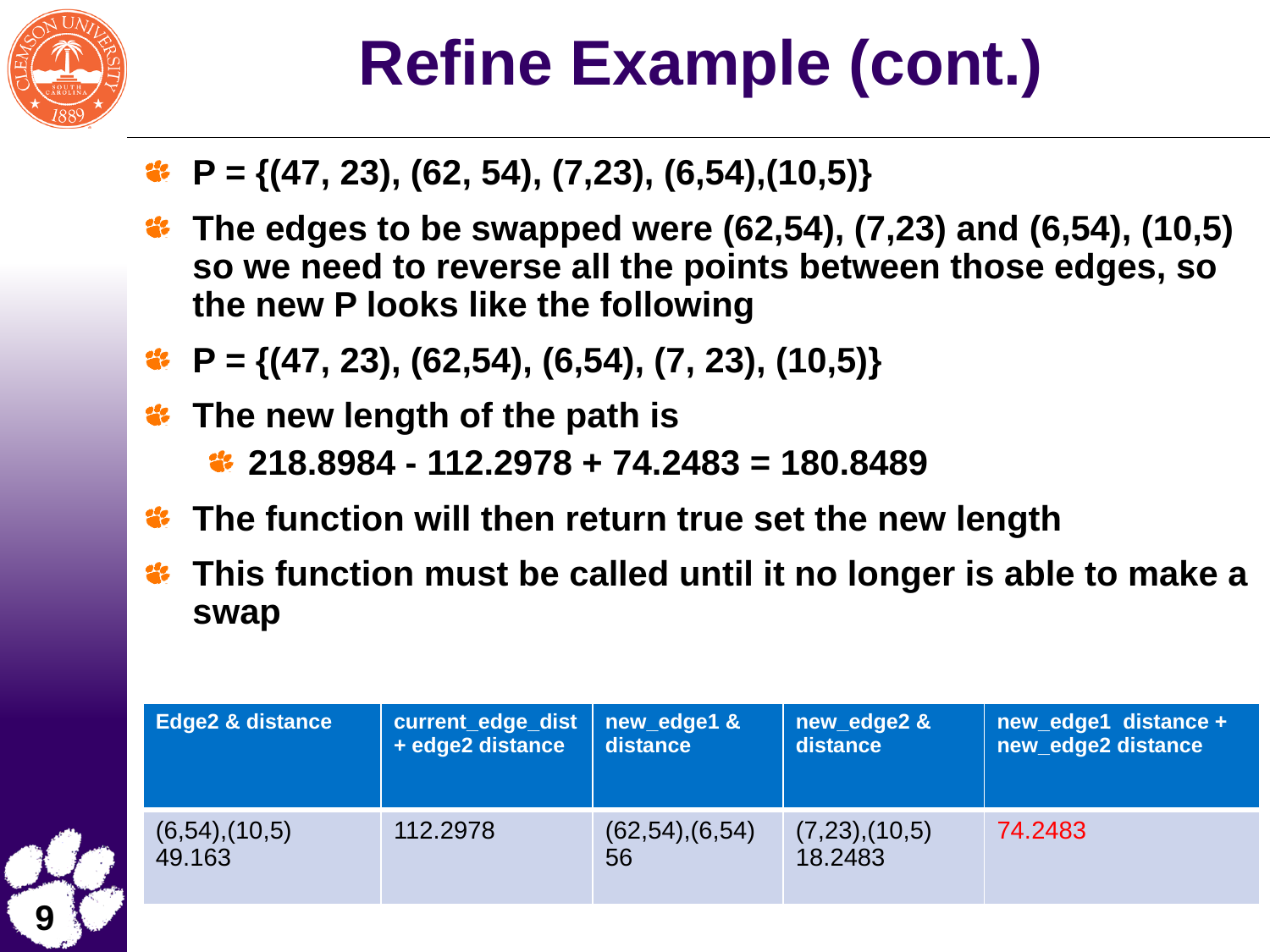

# Refine Example (cont.)
P = {(47, 23), (62, 54), (7,23), (6,54),(10,5)}
The edges to be swapped were (62,54), (7,23) and (6,54), (10,5) so we need to reverse all the points between those edges, so the new P looks like the following
P = {(47, 23), (62,54), (6,54), (7, 23), (10,5)}
The new length of the path is
218.8984 - 112.2978 + 74.2483 = 180.8489
The function will then return true set the new length
This function must be called until it no longer is able to make a swap

| Edge2 & distance | current\_edge\_dist + edge2 distance | new\_edge1 & distance | new\_edge2 & distance | new\_edge1 distance + new\_edge2 distance |
| --- | --- | --- | --- | --- |
| (6,54),(10,5) 49.163 | 112.2978 | (62,54),(6,54) 56 | (7,23),(10,5) 18.2483 | 74.2483 |